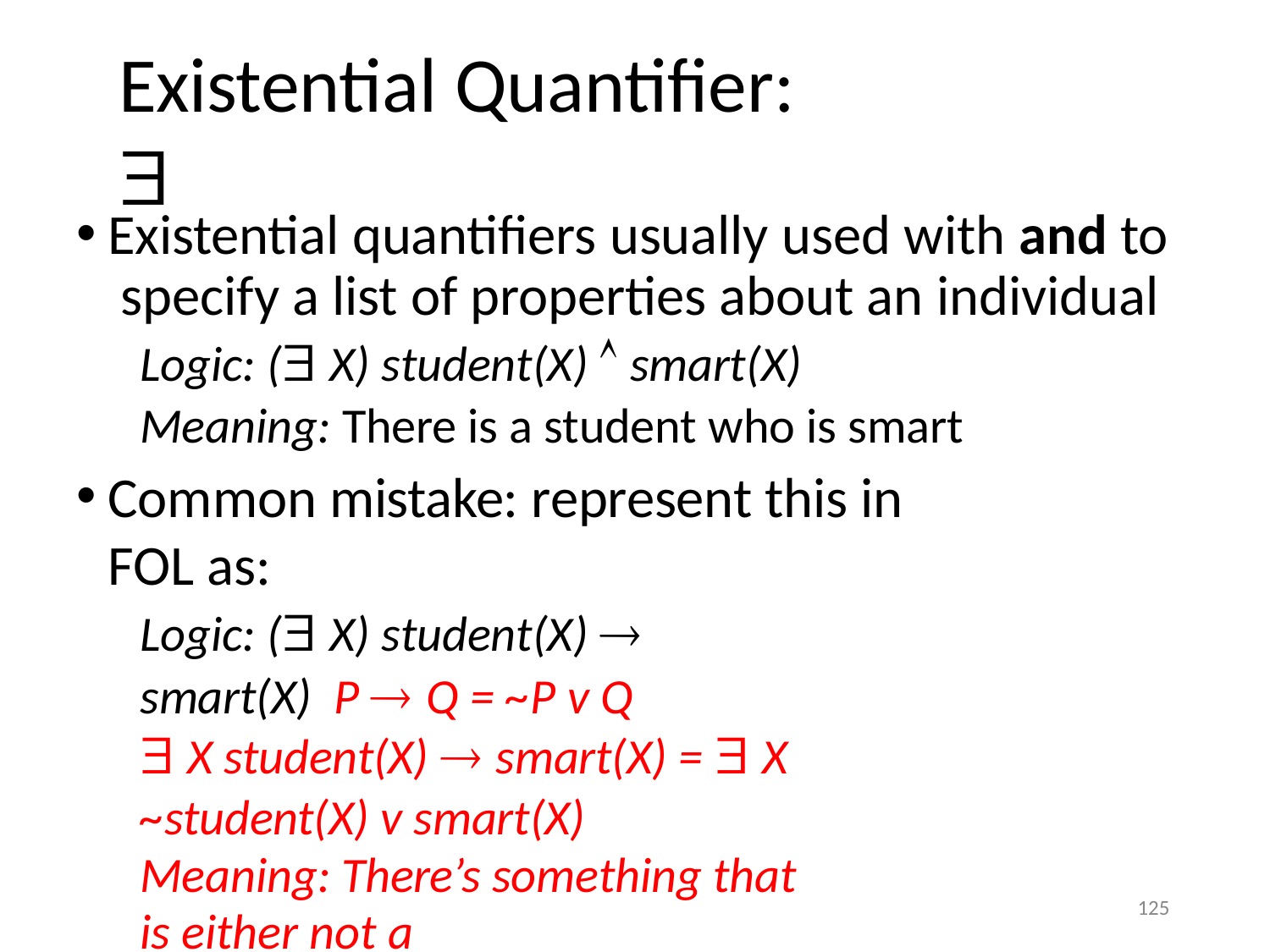

# Existential Quantifier: ∃
Existential quantifiers usually used with and to  specify a list of properties about an individual
Logic: (∃ X) student(X) ∧ smart(X)  Meaning: There is a student who is smart
Common mistake: represent this in FOL as:
Logic: (∃ X) student(X) → smart(X)  P → Q = ~P v Q
∃ X student(X) → smart(X) = ∃ X ~student(X) v smart(X)
Meaning: There’s something that is either not a
student or is smart
125